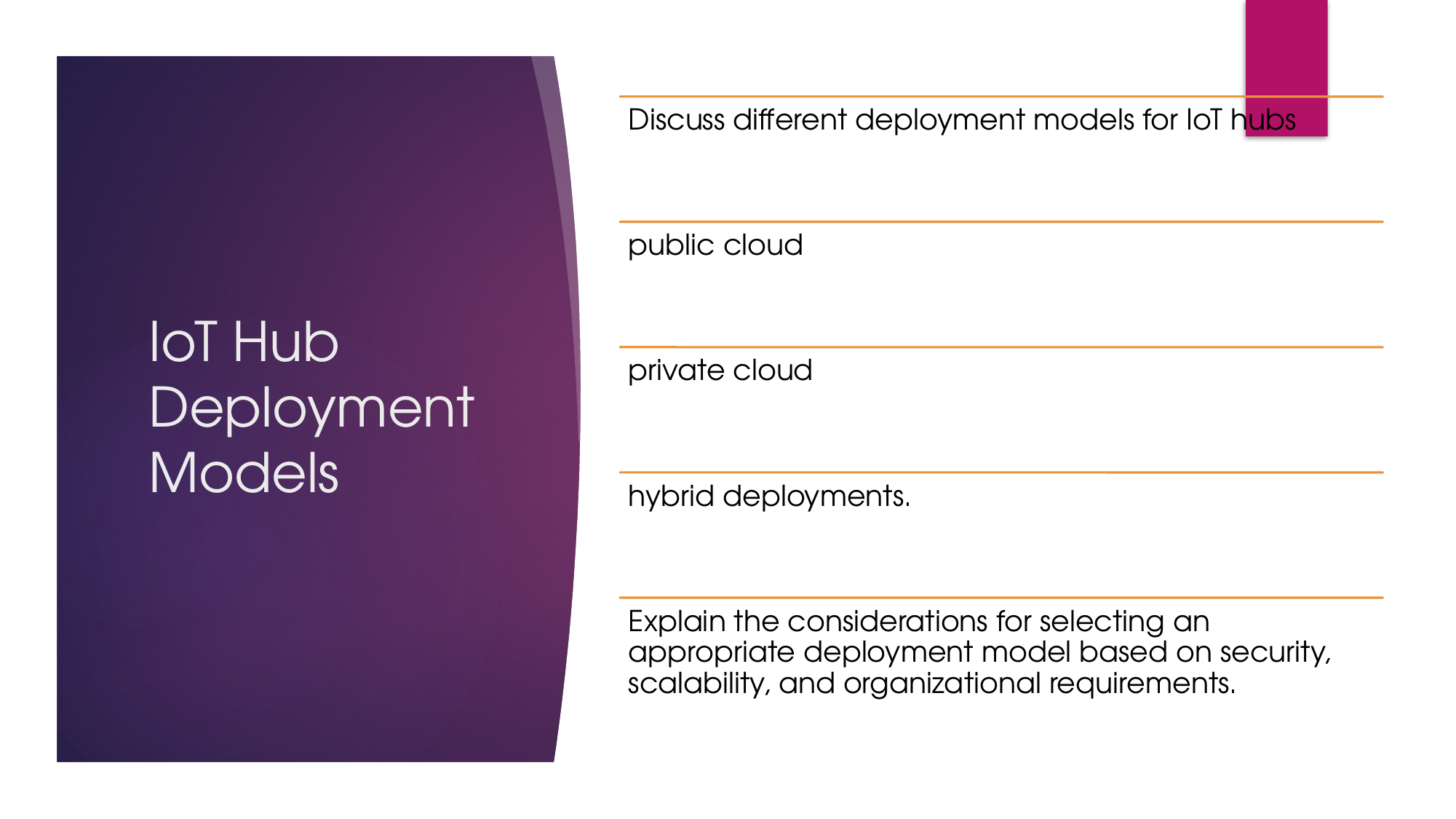

Discuss different deployment models for IoT hubs
public cloud
private cloud
hybrid deployments.
Explain the considerations for selecting an appropriate deployment model based on security, scalability, and organizational requirements.
# IoT Hub Deployment Models